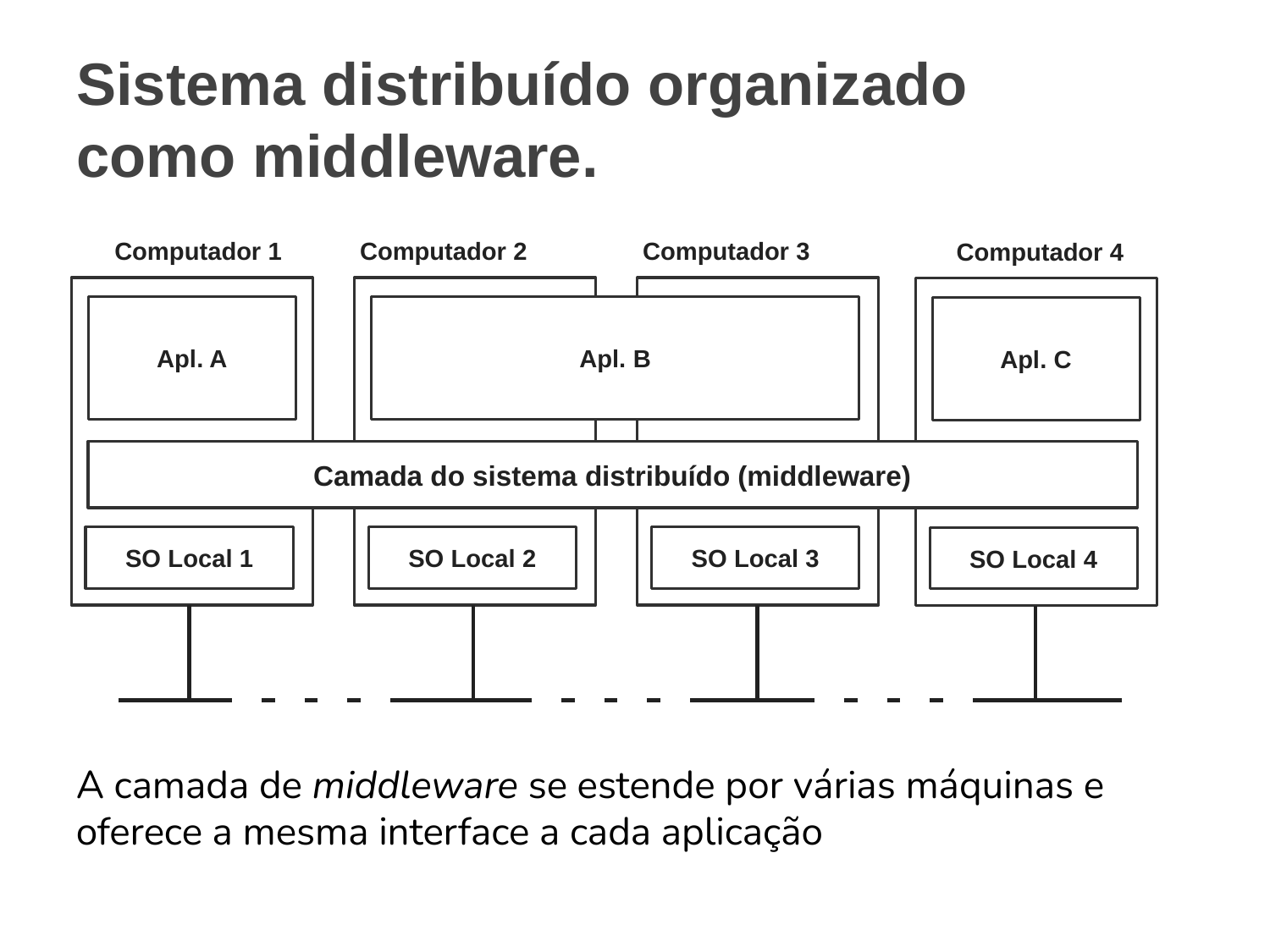

# Sistema distribuído organizado como middleware.
Computador 1
Computador 2
Computador 3
Computador 4

Apl. A
Apl. B
Apl. C
Camada do sistema distribuído (middleware)
SO Local 1
SO Local 2
SO Local 3
SO Local 4

A camada de middleware se estende por várias máquinas e oferece a mesma interface a cada aplicação